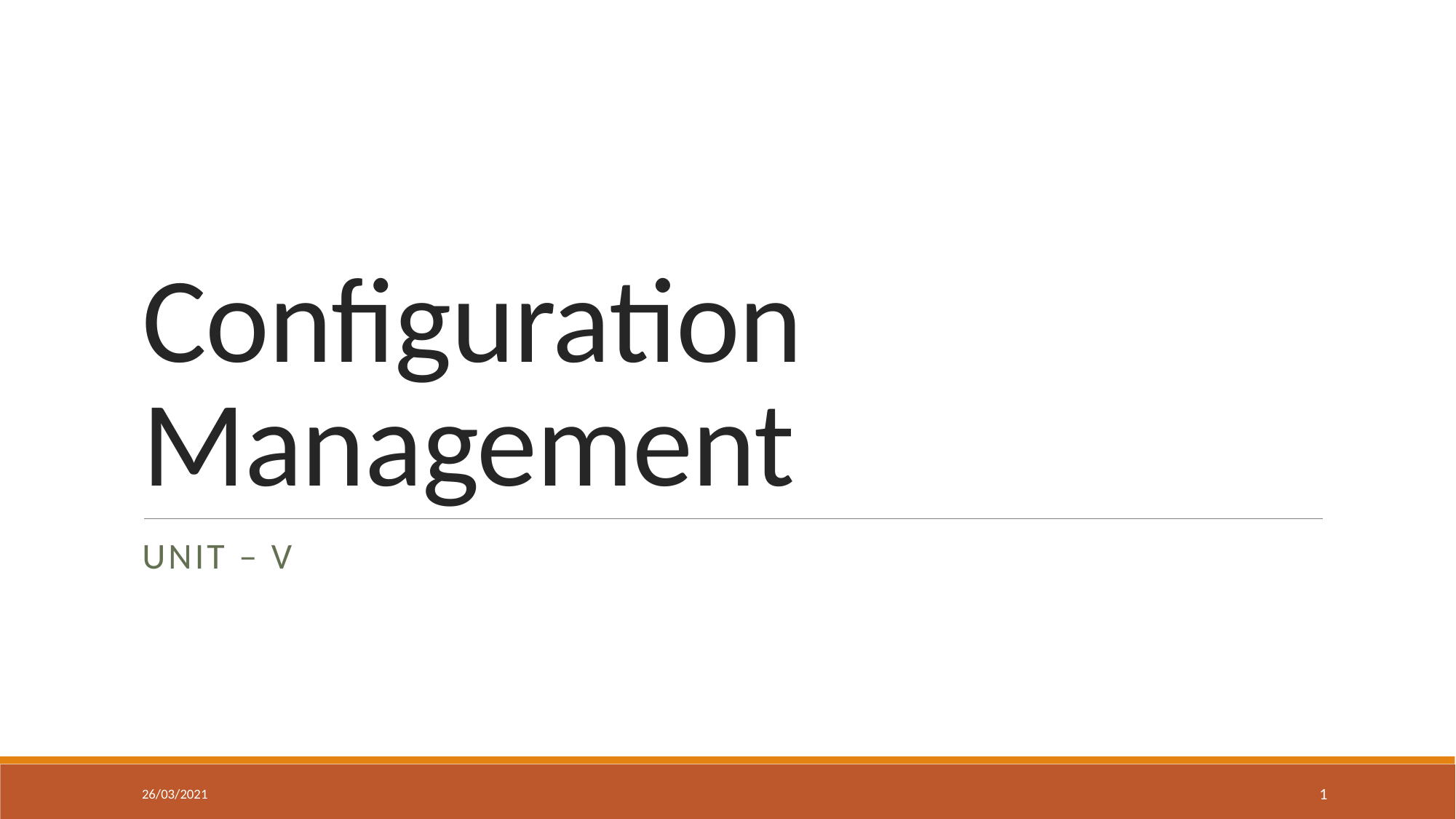

# Configuration Management
UNIT – V
26/03/2021
1